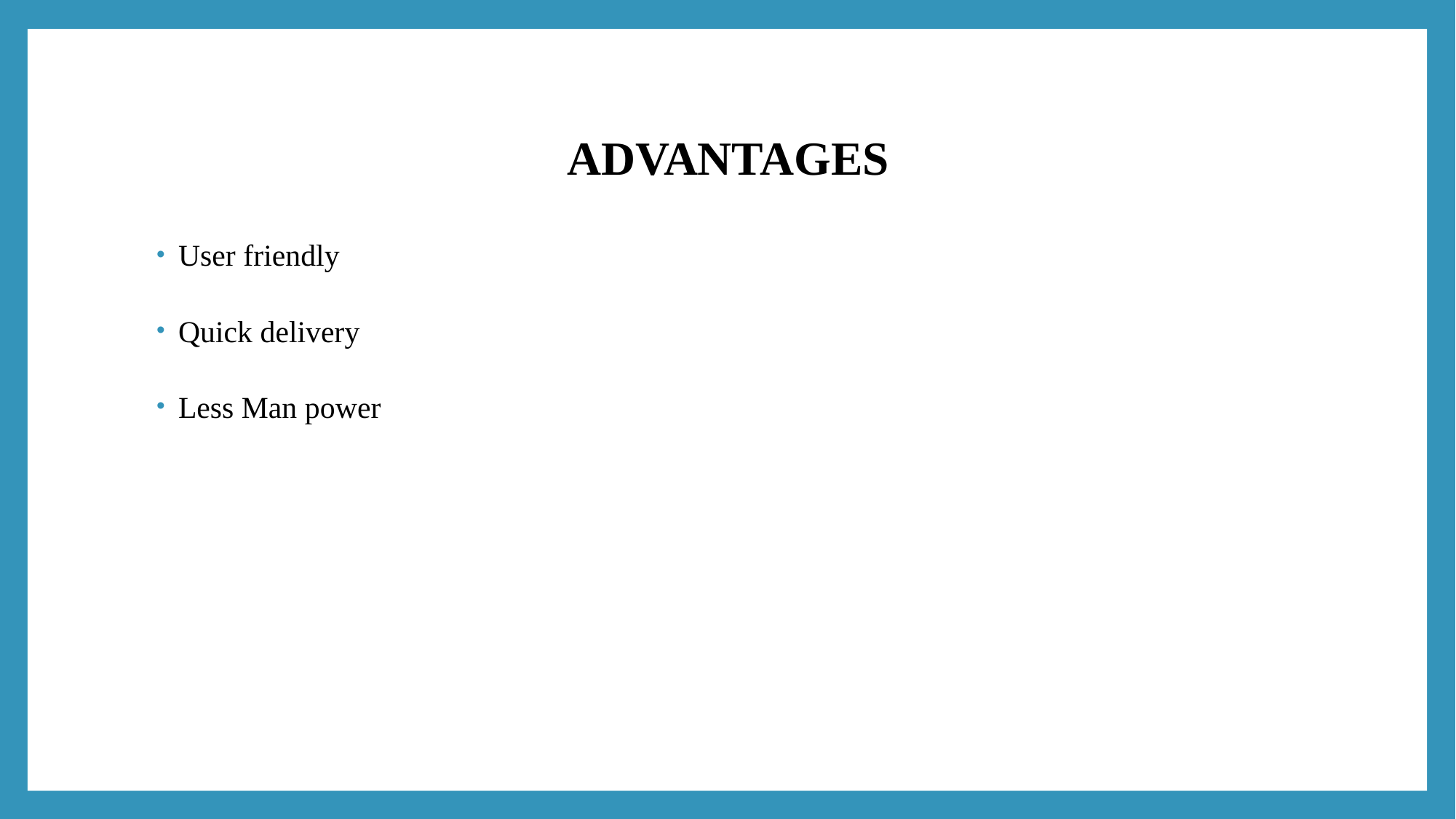

ADVANTAGES
User friendly
Quick delivery
Less Man power